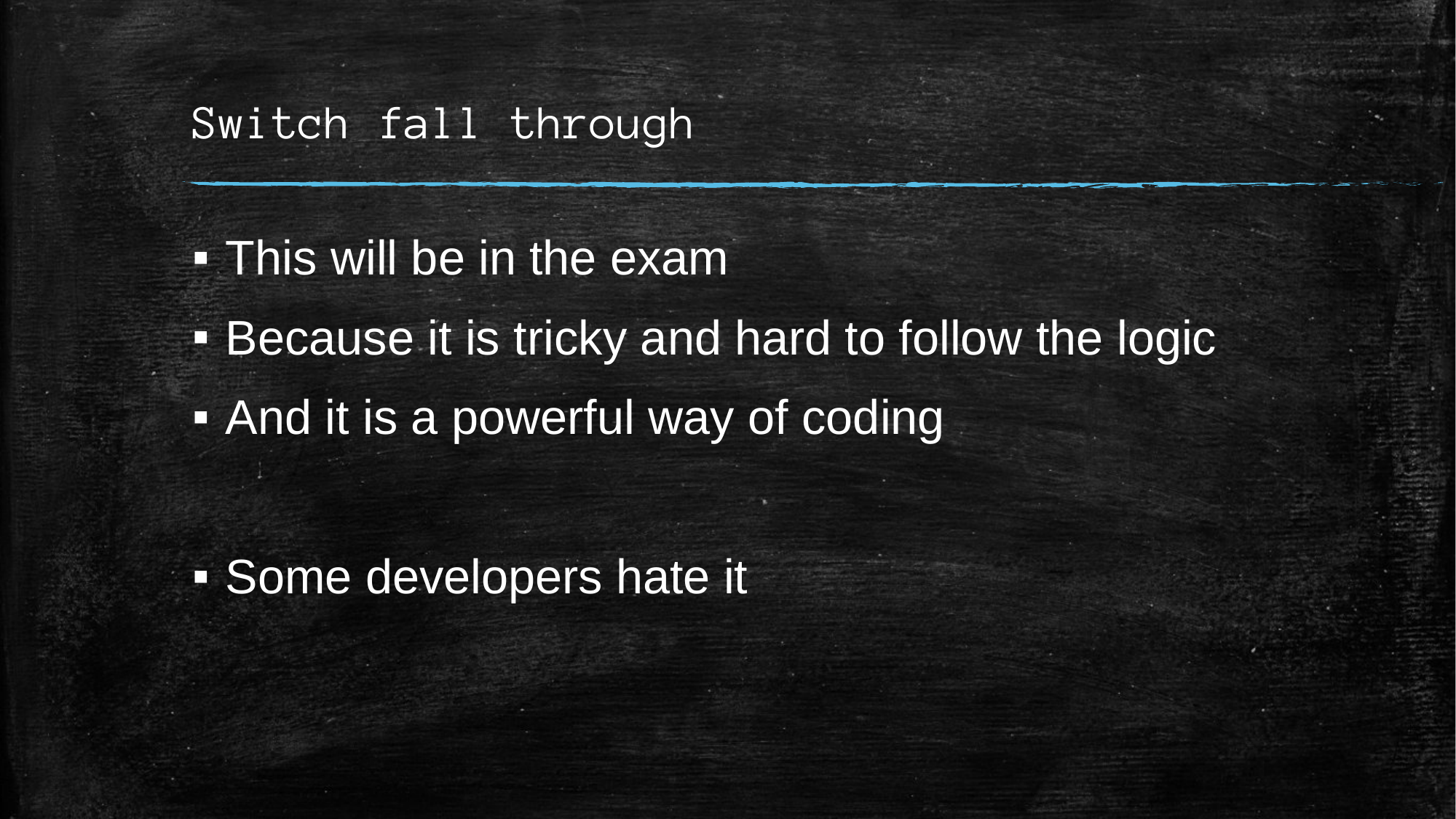

# Switch fall through
This will be in the exam
Because it is tricky and hard to follow the logic
And it is a powerful way of coding

Some developers hate it